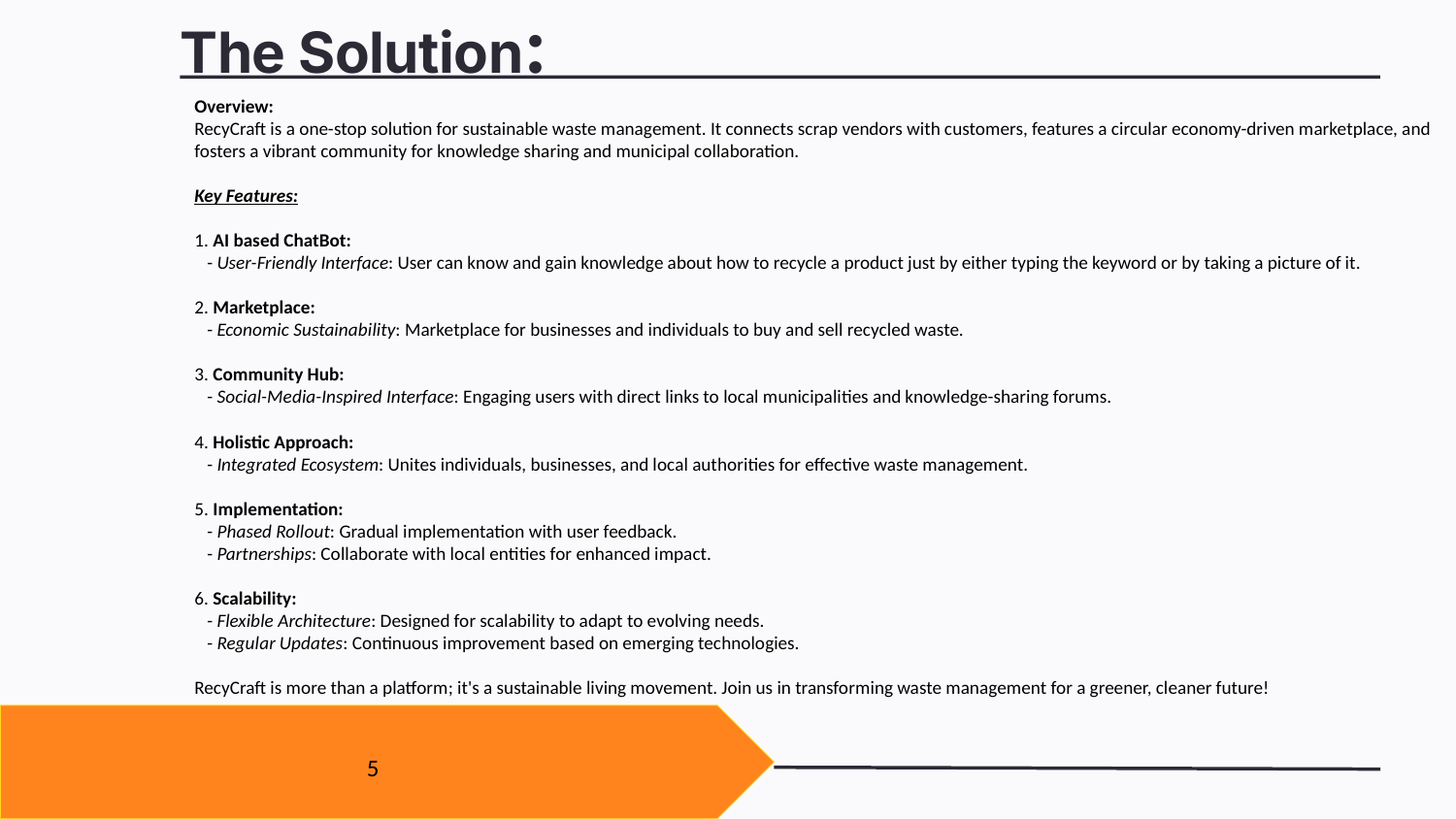

The Solution:

Overview:
RecyCraft is a one-stop solution for sustainable waste management. It connects scrap vendors with customers, features a circular economy-driven marketplace, and fosters a vibrant community for knowledge sharing and municipal collaboration.

Key Features:

1. AI based ChatBot:
   - User-Friendly Interface: User can know and gain knowledge about how to recycle a product just by either typing the keyword or by taking a picture of it.

2. Marketplace:
   - Economic Sustainability: Marketplace for businesses and individuals to buy and sell recycled waste.

3. Community Hub:
   - Social-Media-Inspired Interface: Engaging users with direct links to local municipalities and knowledge-sharing forums.

4. Holistic Approach:
   - Integrated Ecosystem: Unites individuals, businesses, and local authorities for effective waste management.

5. Implementation:
   - Phased Rollout: Gradual implementation with user feedback.
   - Partnerships: Collaborate with local entities for enhanced impact.

6. Scalability:
   - Flexible Architecture: Designed for scalability to adapt to evolving needs.
   - Regular Updates: Continuous improvement based on emerging technologies.

RecyCraft is more than a platform; it's a sustainable living movement. Join us in transforming waste management for a greener, cleaner future!

5